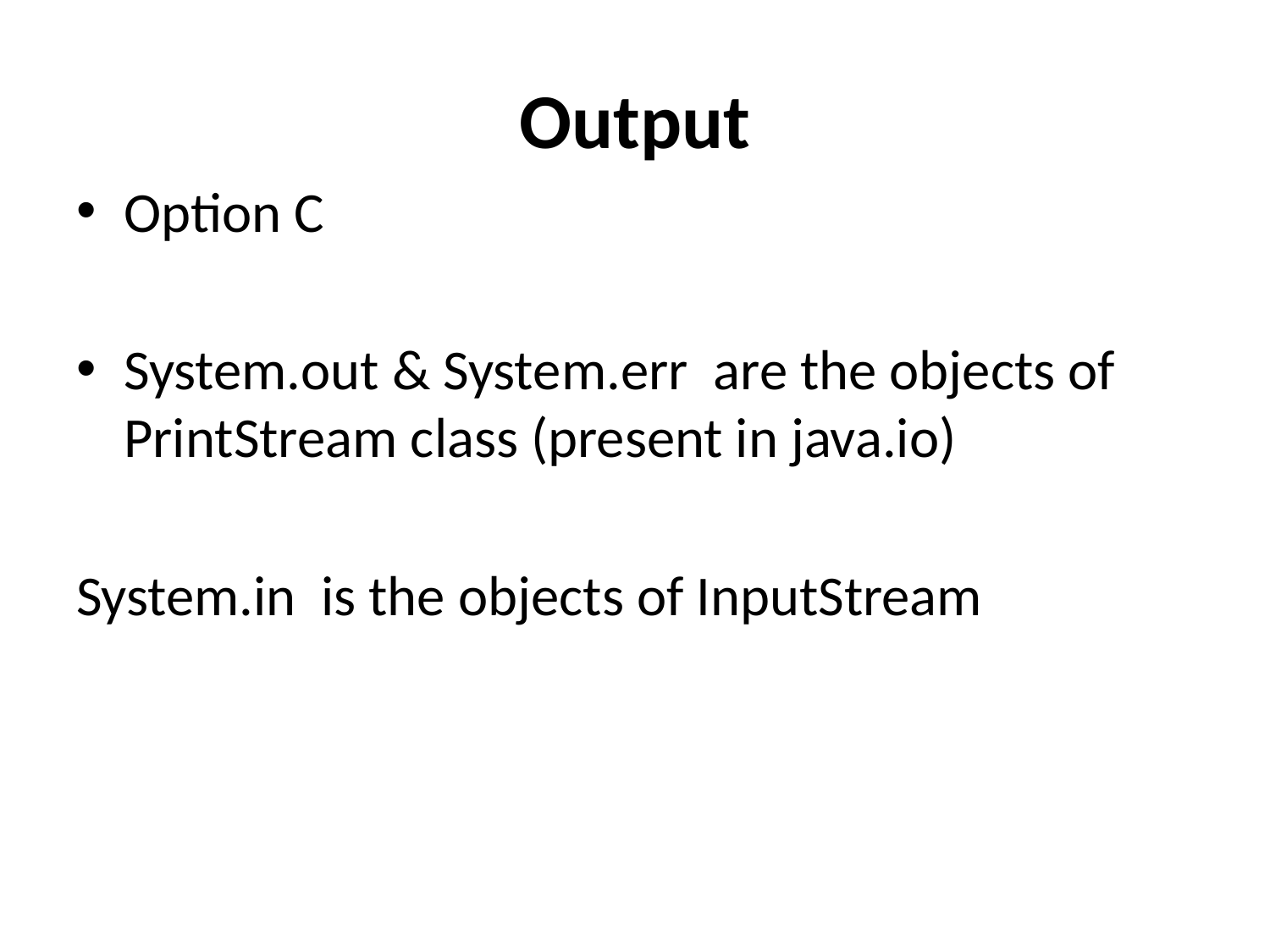

# Output
Option C

System.out & System.err  are the objects of PrintStream class (present in java.io)

System.in  is the objects of InputStream